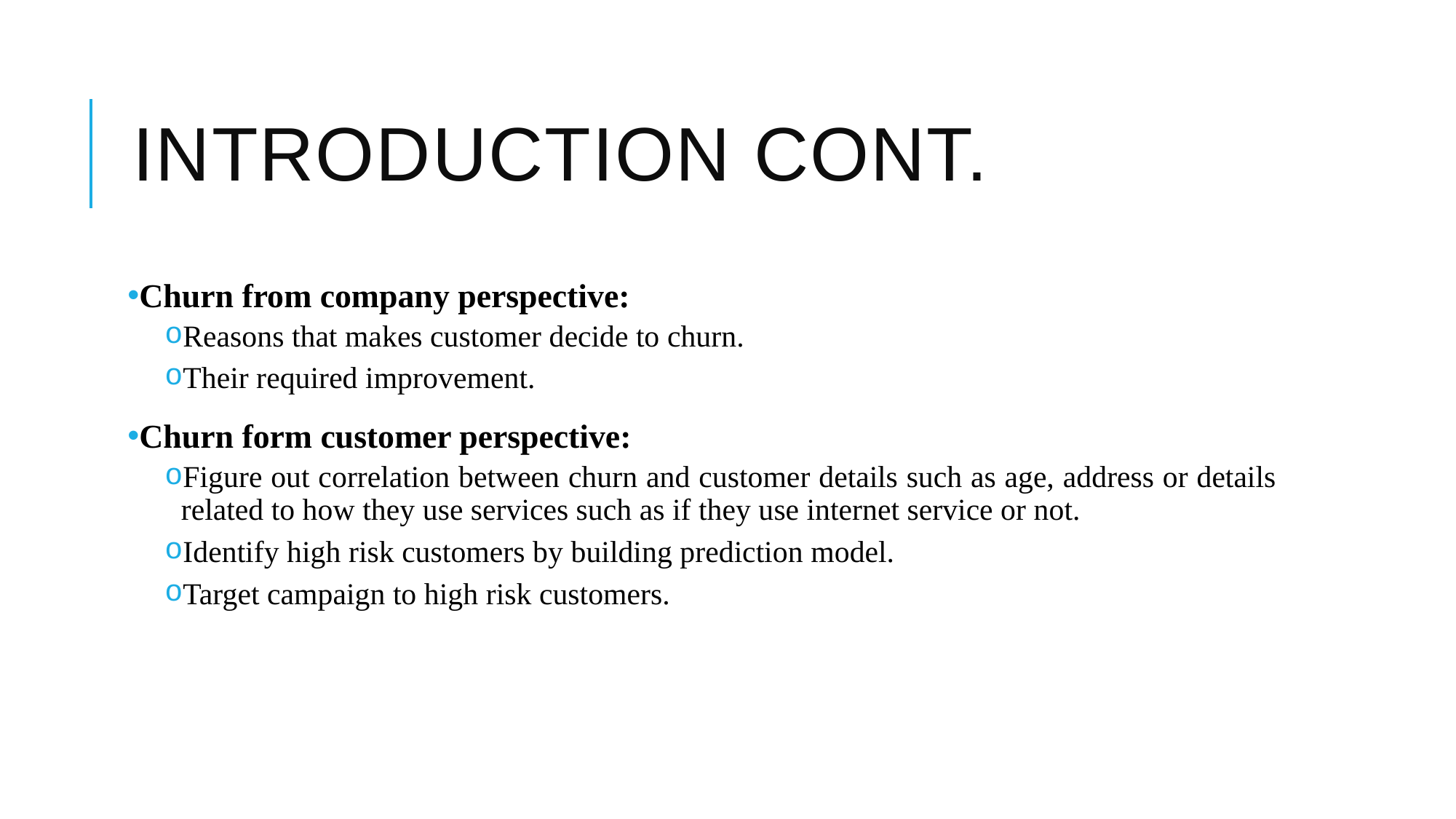

# introduction cont.
Churn from company perspective:
Reasons that makes customer decide to churn.
Their required improvement.
Churn form customer perspective:
Figure out correlation between churn and customer details such as age, address or details related to how they use services such as if they use internet service or not.
Identify high risk customers by building prediction model.
Target campaign to high risk customers.